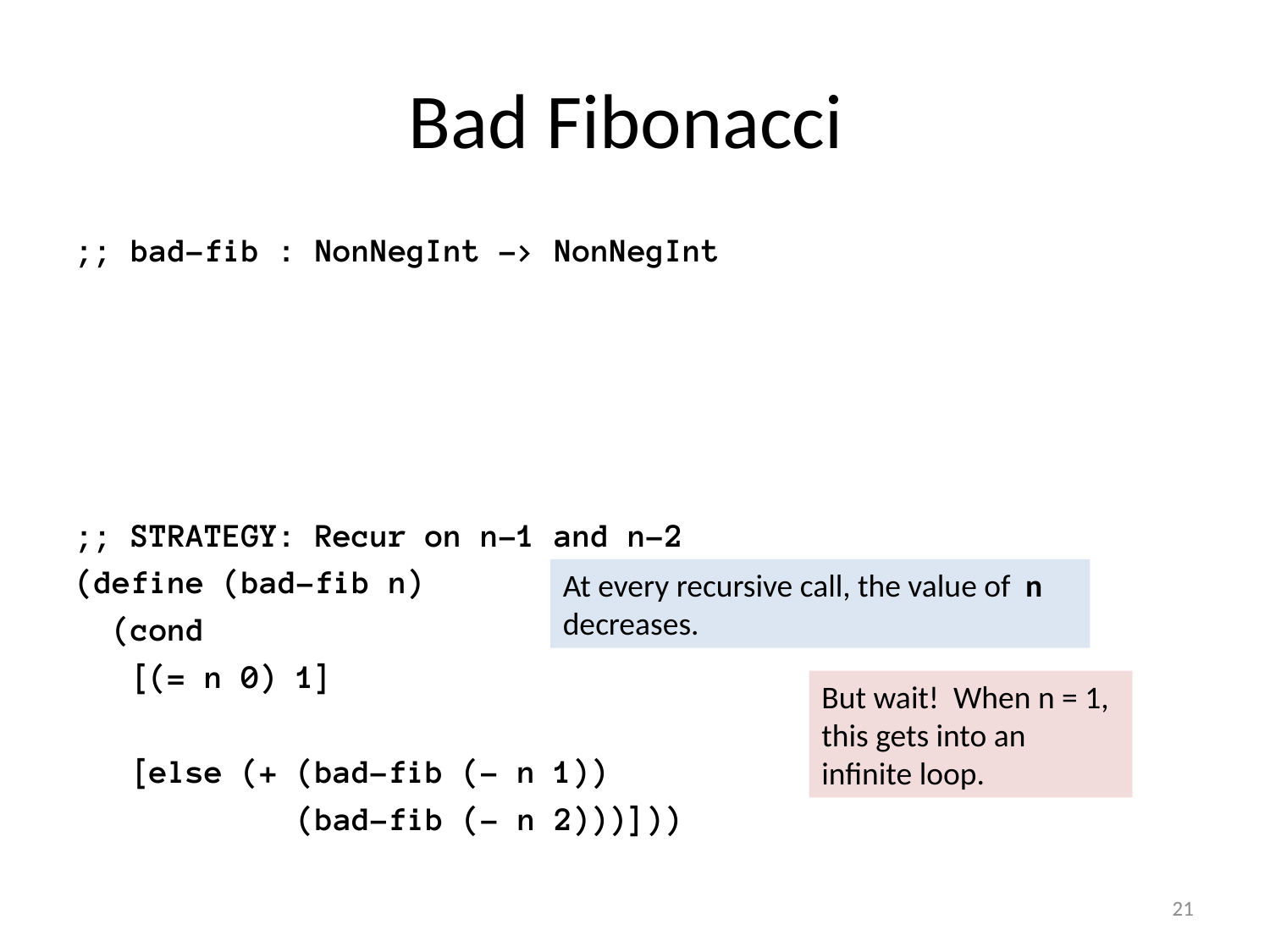

# Bad Fibonacci
;; bad-fib : NonNegInt -> NonNegInt
;; GIVEN: a non-negative integer n
;; RETURNS: the n-th fibonacci number
;; EXAMPLES:
;; fib(0) = 1, fib(1) = 1, fib(2) = 2, fib(3) = 3,
;; fib(4) = 5, fib(5) = 8, fib(6) = 13
;; STRATEGY: Recur on n-1 and n-2
(define (bad-fib n)
  (cond
   [(= n 0) 1]
   [(= n 1) 1]
   [else (+ (bad-fib (- n 1))
            (bad-fib (- n 2)))]))

At every recursive call, the value of  n decreases.
But wait!  When n = 1, this gets into an infinite loop.
21